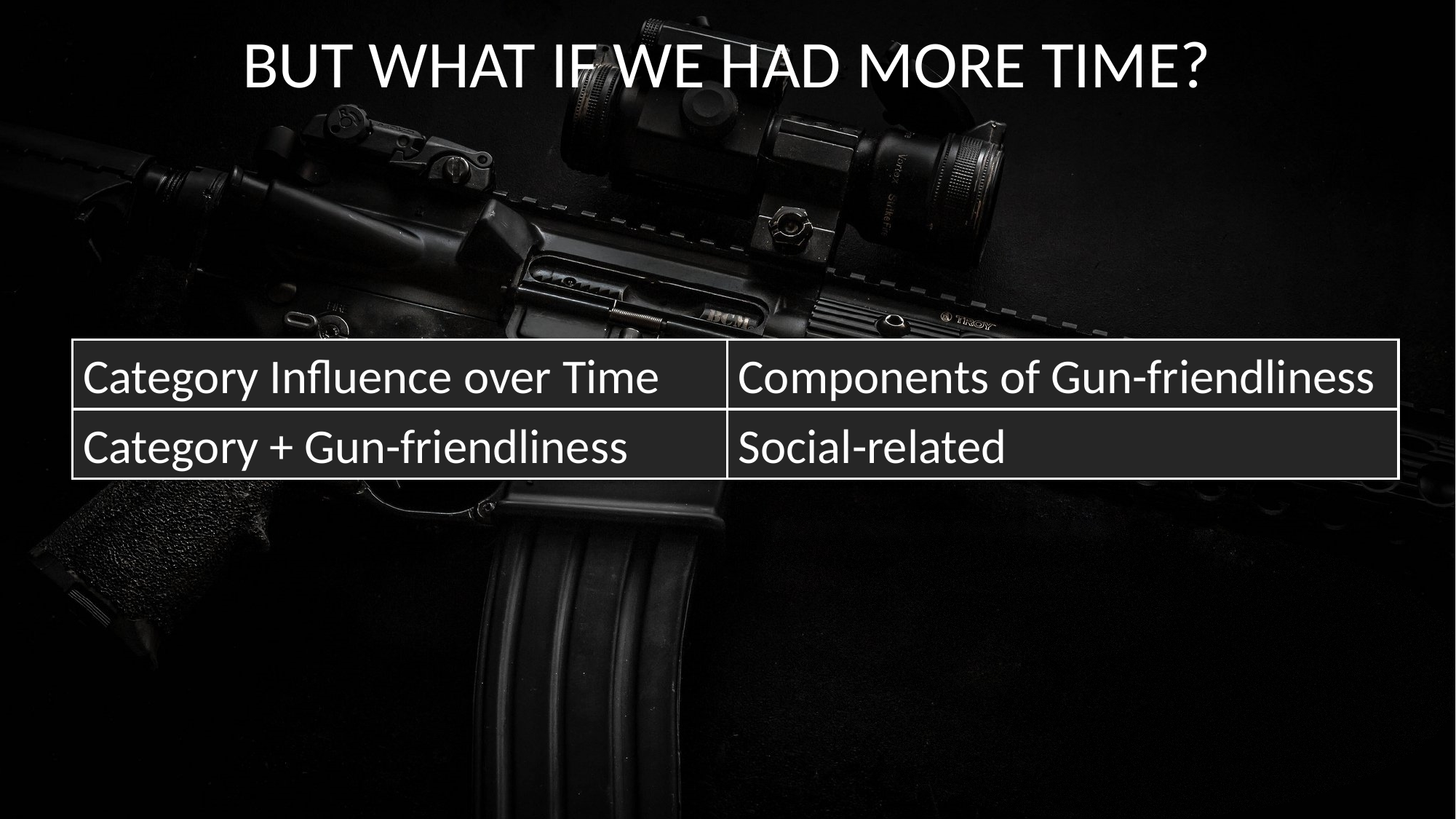

# BUT WHAT IF WE HAD MORE TIME?
Components of Gun-friendliness
Category Influence over Time
Social-related
Category + Gun-friendliness